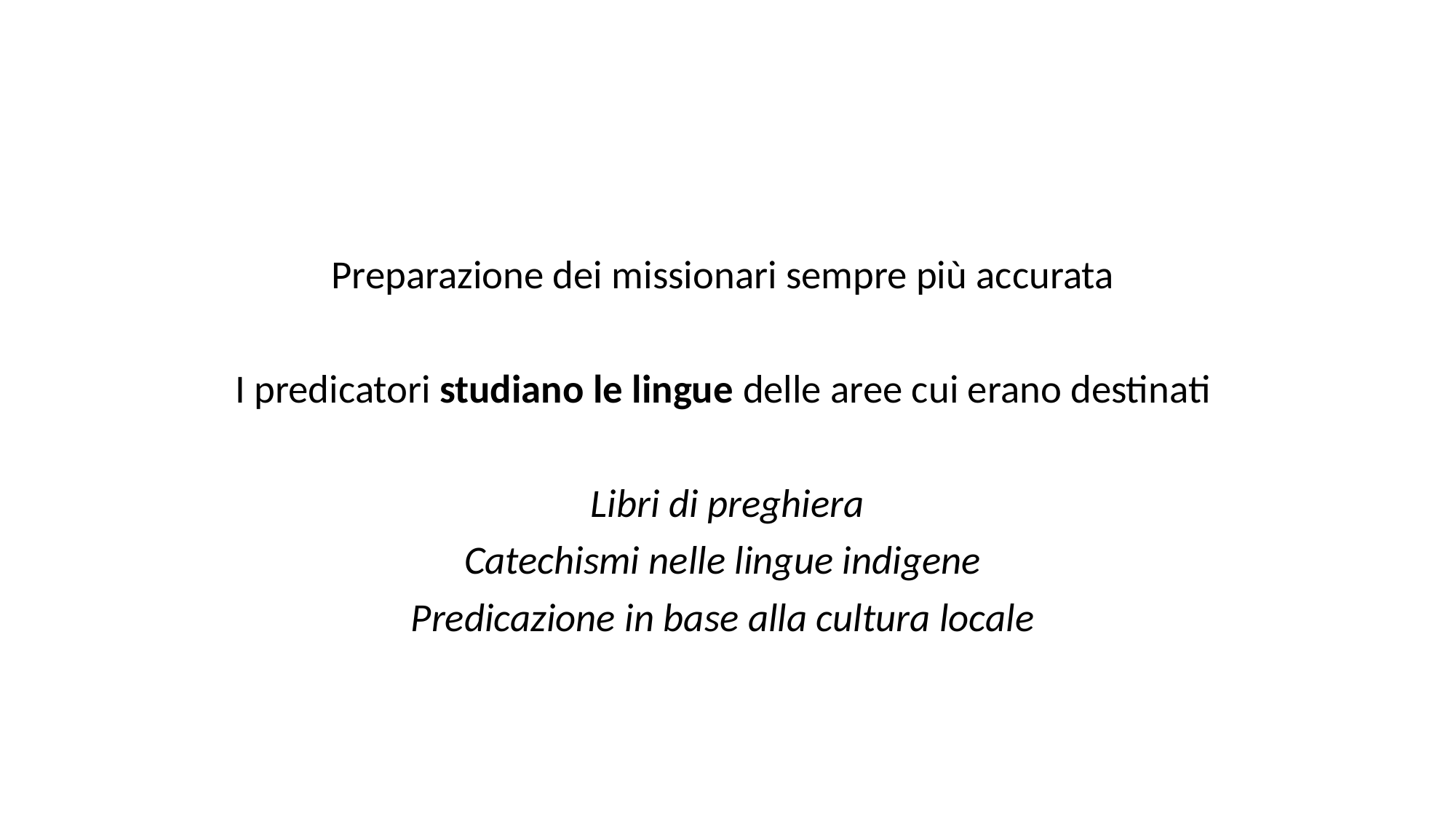

Preparazione dei missionari sempre più accurata

I predicatori studiano le lingue delle aree cui erano destinati

Libri di preghiera
Catechismi nelle lingue indigene
Predicazione in base alla cultura locale